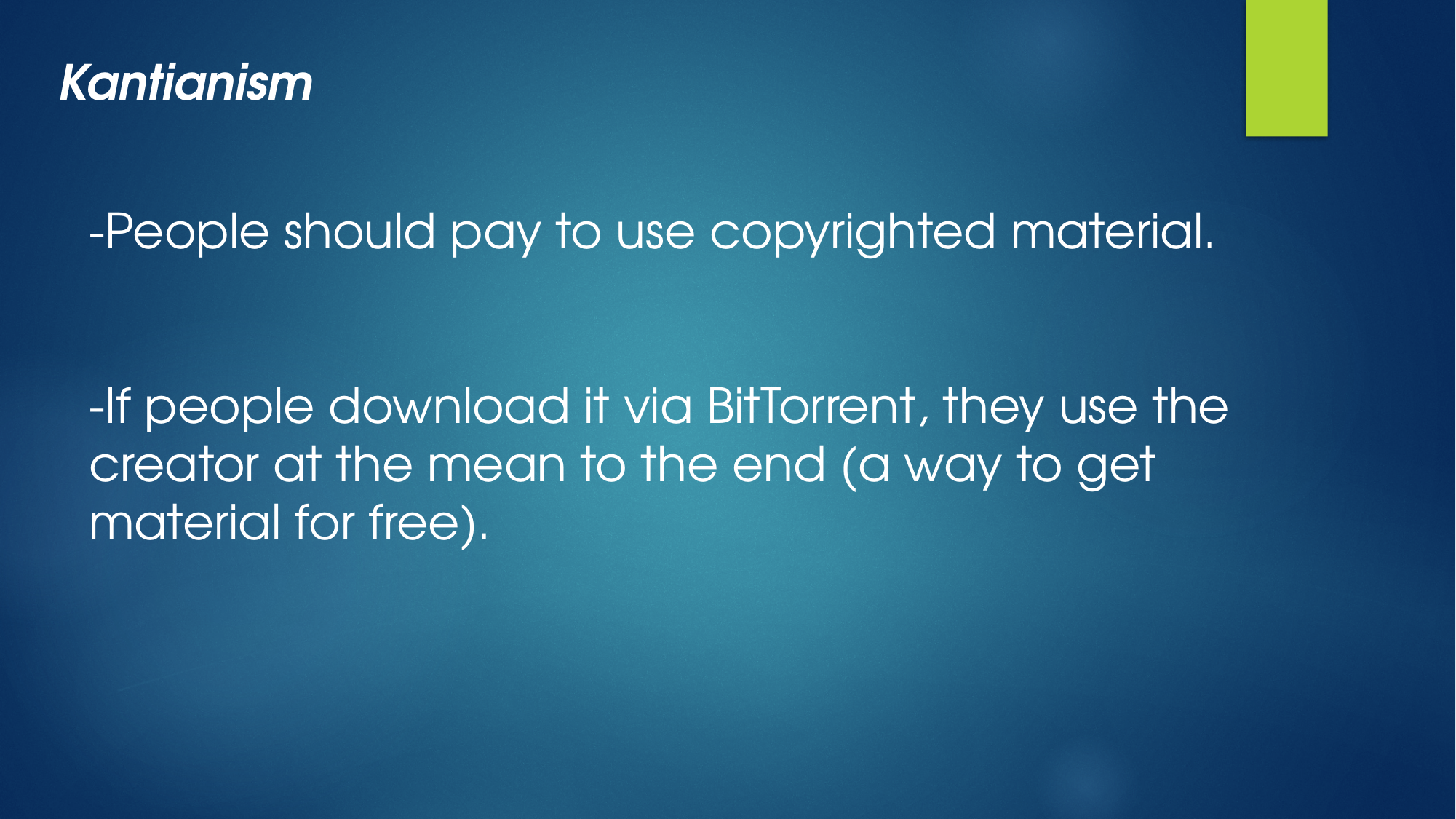

Kantianism
-People should pay to use copyrighted material.

-If people download it via BitTorrent, they use the creator at the mean to the end (a way to get material for free).